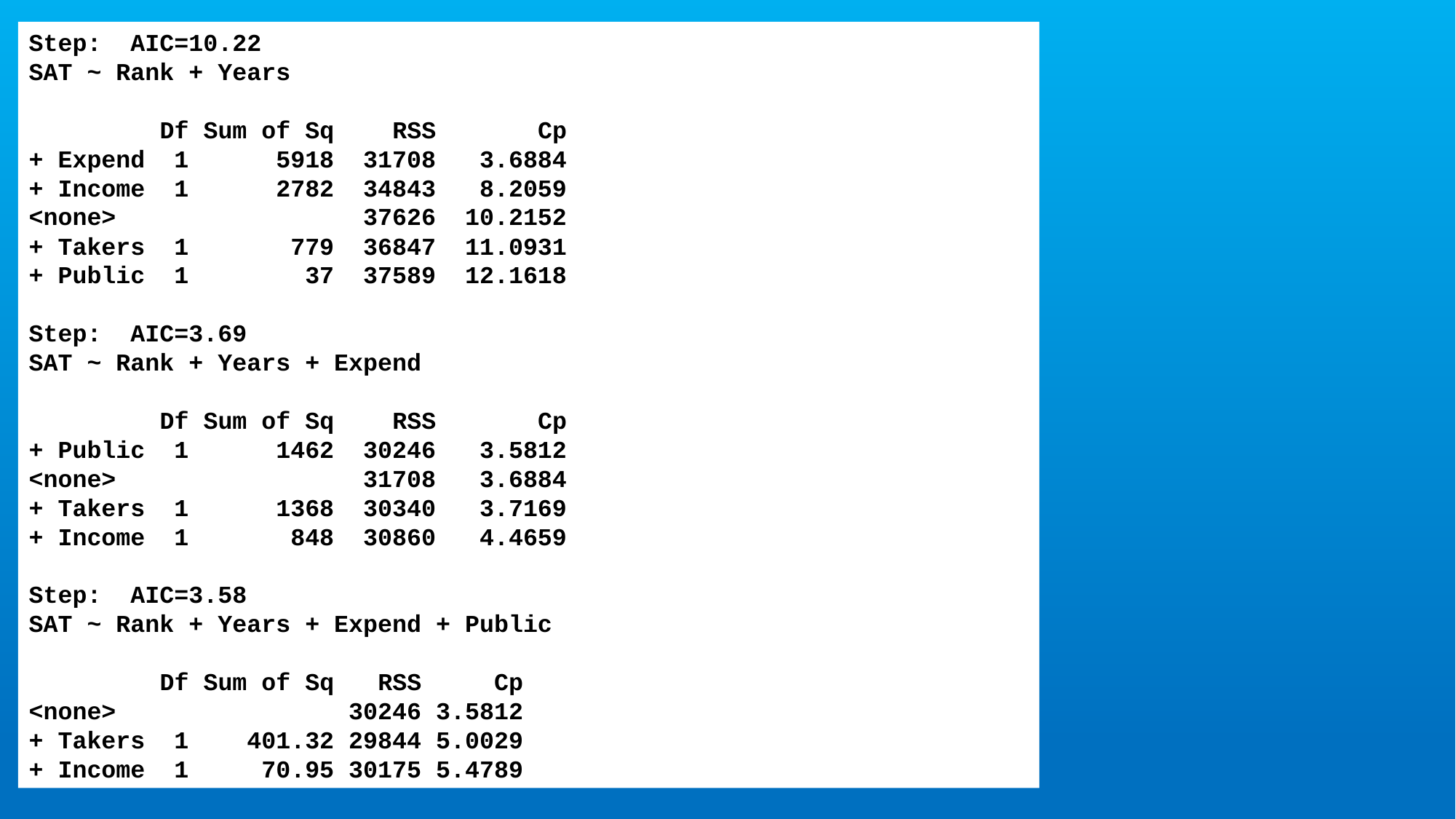

Step:  AIC=10.22
SAT ~ Rank + Years

         Df Sum of Sq    RSS       Cp
+ Expend  1      5918  31708   3.6884
+ Income  1      2782  34843   8.2059
<none>                 37626  10.2152
+ Takers  1       779  36847  11.0931
+ Public  1        37  37589  12.1618

Step:  AIC=3.69
SAT ~ Rank + Years + Expend

         Df Sum of Sq    RSS       Cp
+ Public  1      1462  30246   3.5812
<none>                 31708   3.6884
+ Takers  1      1368  30340   3.7169
+ Income  1       848  30860   4.4659

Step:  AIC=3.58
SAT ~ Rank + Years + Expend + Public

         Df Sum of Sq   RSS     Cp
<none>                30246 3.5812
+ Takers  1    401.32 29844 5.0029
+ Income  1     70.95 30175 5.4789
# Stepwise Methods in R